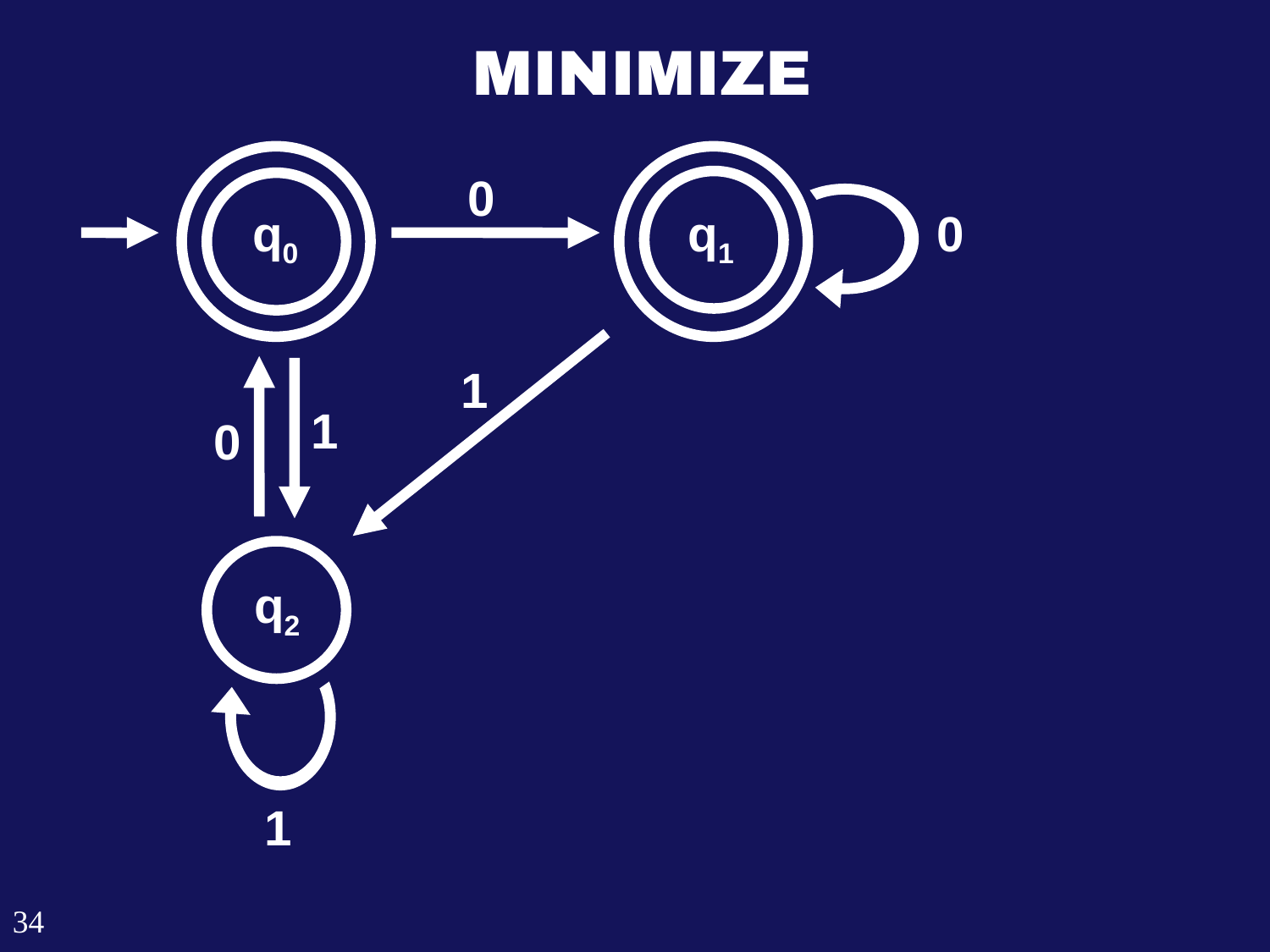

MINIMIZE

0

0

1

1
0

1
q0
q1
q2